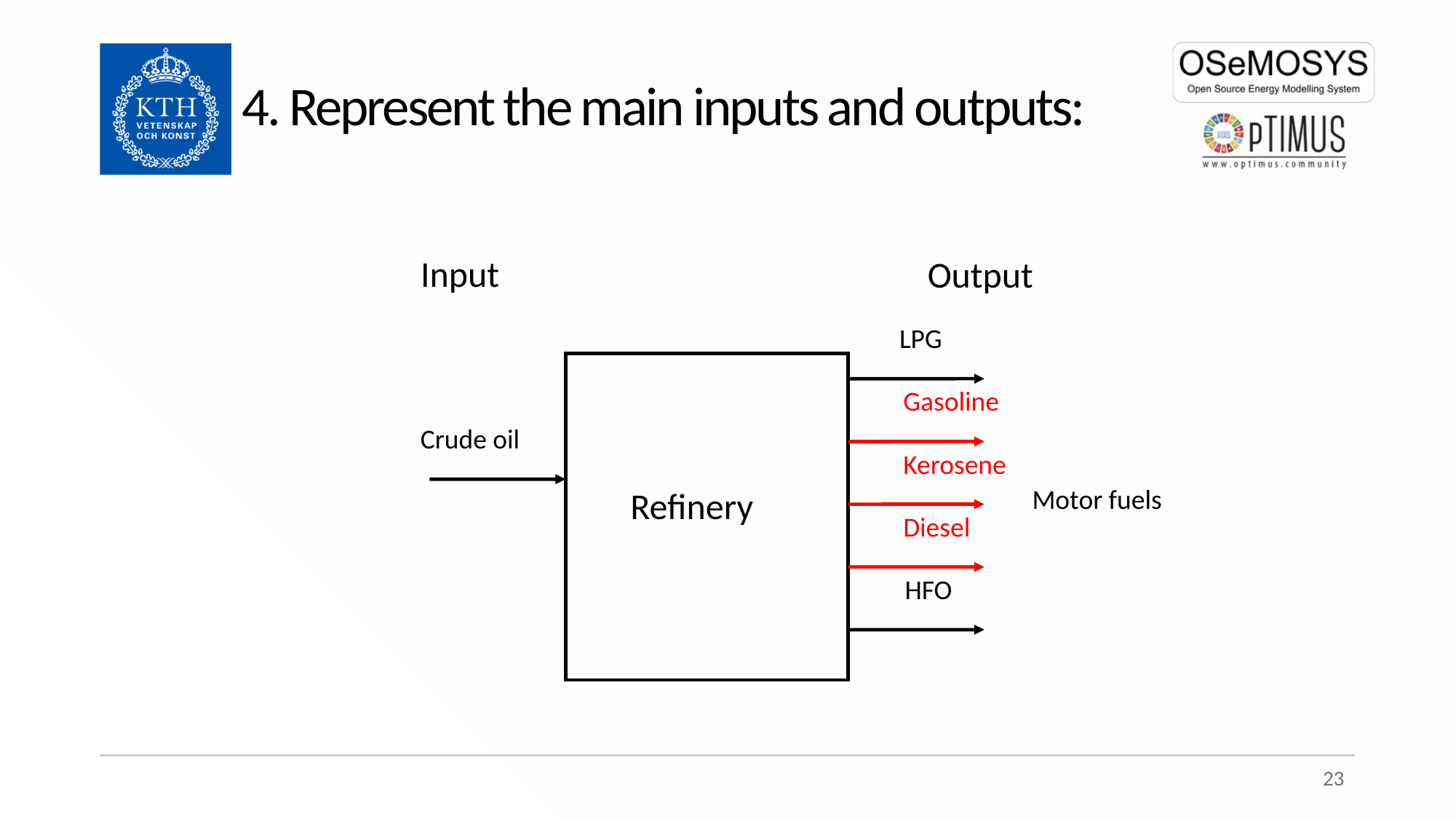

# 4. Represent the main inputs and outputs:
Input
Output
LPG

Gasoline
Crude oil

Kerosene
Motor fuels
Refinery

Diesel

HFO

23